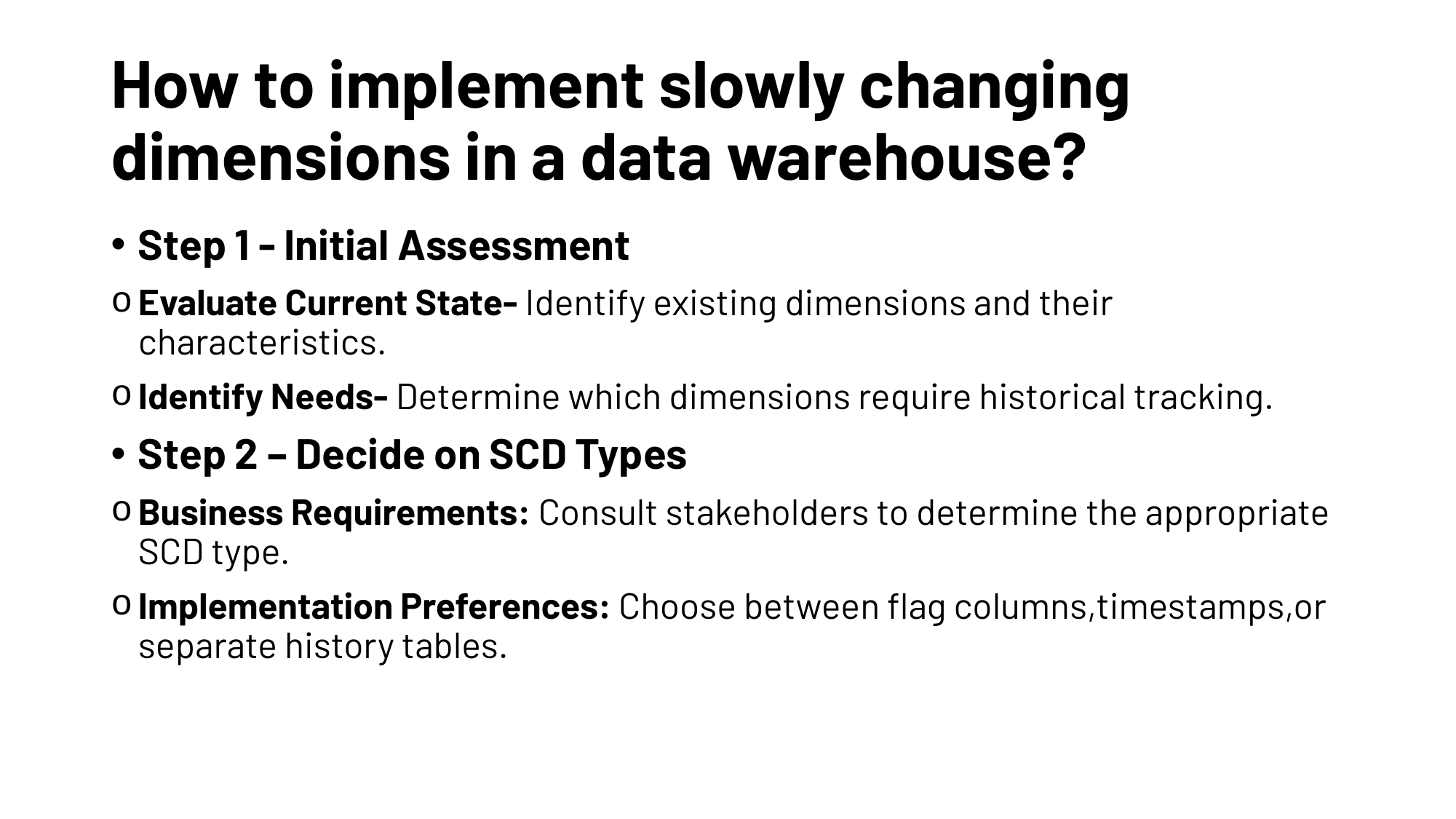

# How to implement slowly changing dimensions in a data warehouse?
Step 1 - Initial Assessment
Evaluate Current State- Identify existing dimensions and their characteristics.
Identify Needs- Determine which dimensions require historical tracking.
Step 2 – Decide on SCD Types
Business Requirements: Consult stakeholders to determine the appropriate SCD type.
Implementation Preferences: Choose between flag columns,timestamps,or separate history tables.